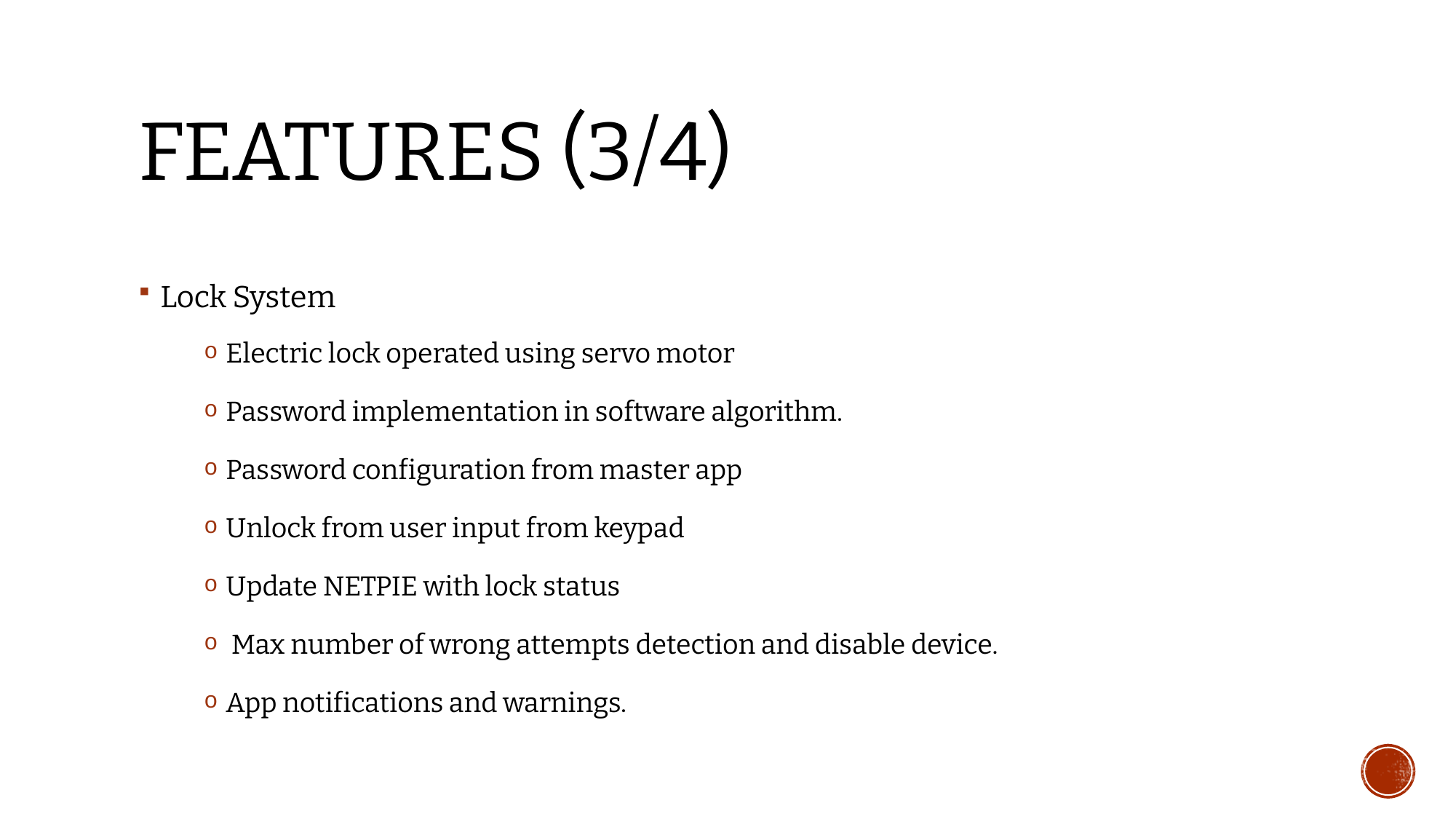

# Features (3/4)
Lock System
Electric lock operated using servo motor
Password implementation in software algorithm.
Password configuration from master app
Unlock from user input from keypad
Update NETPIE with lock status
 Max number of wrong attempts detection and disable device.
App notifications and warnings.